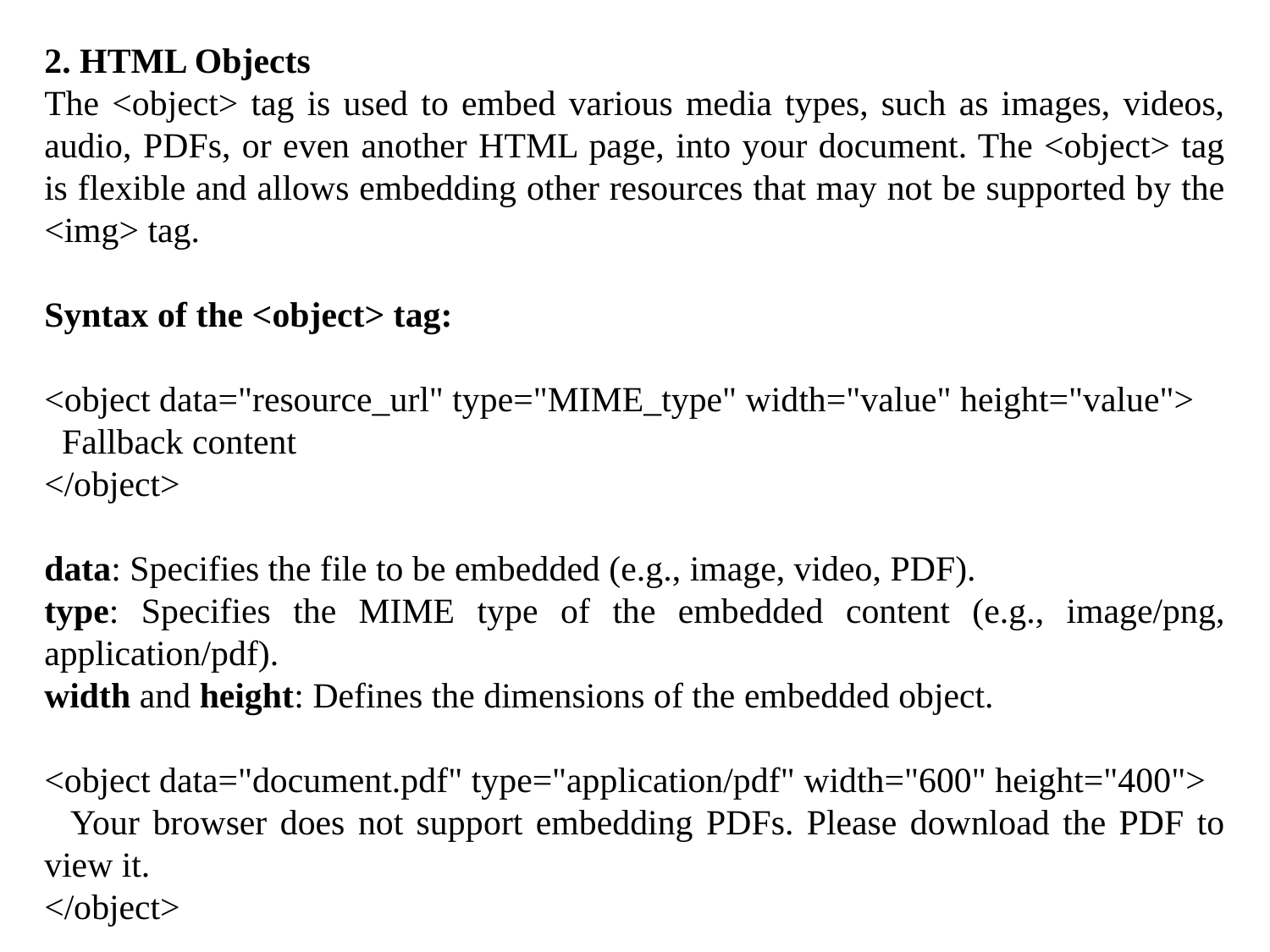

2. HTML Objects
The <object> tag is used to embed various media types, such as images, videos, audio, PDFs, or even another HTML page, into your document. The <object> tag is flexible and allows embedding other resources that may not be supported by the <img> tag.

Syntax of the <object> tag:

<object data="resource_url" type="MIME_type" width="value" height="value">
  Fallback content
</object>

data: Specifies the file to be embedded (e.g., image, video, PDF).
type: Specifies the MIME type of the embedded content (e.g., image/png, application/pdf).
width and height: Defines the dimensions of the embedded object.

<object data="document.pdf" type="application/pdf" width="600" height="400">
  Your browser does not support embedding PDFs. Please download the PDF to view it.
</object>